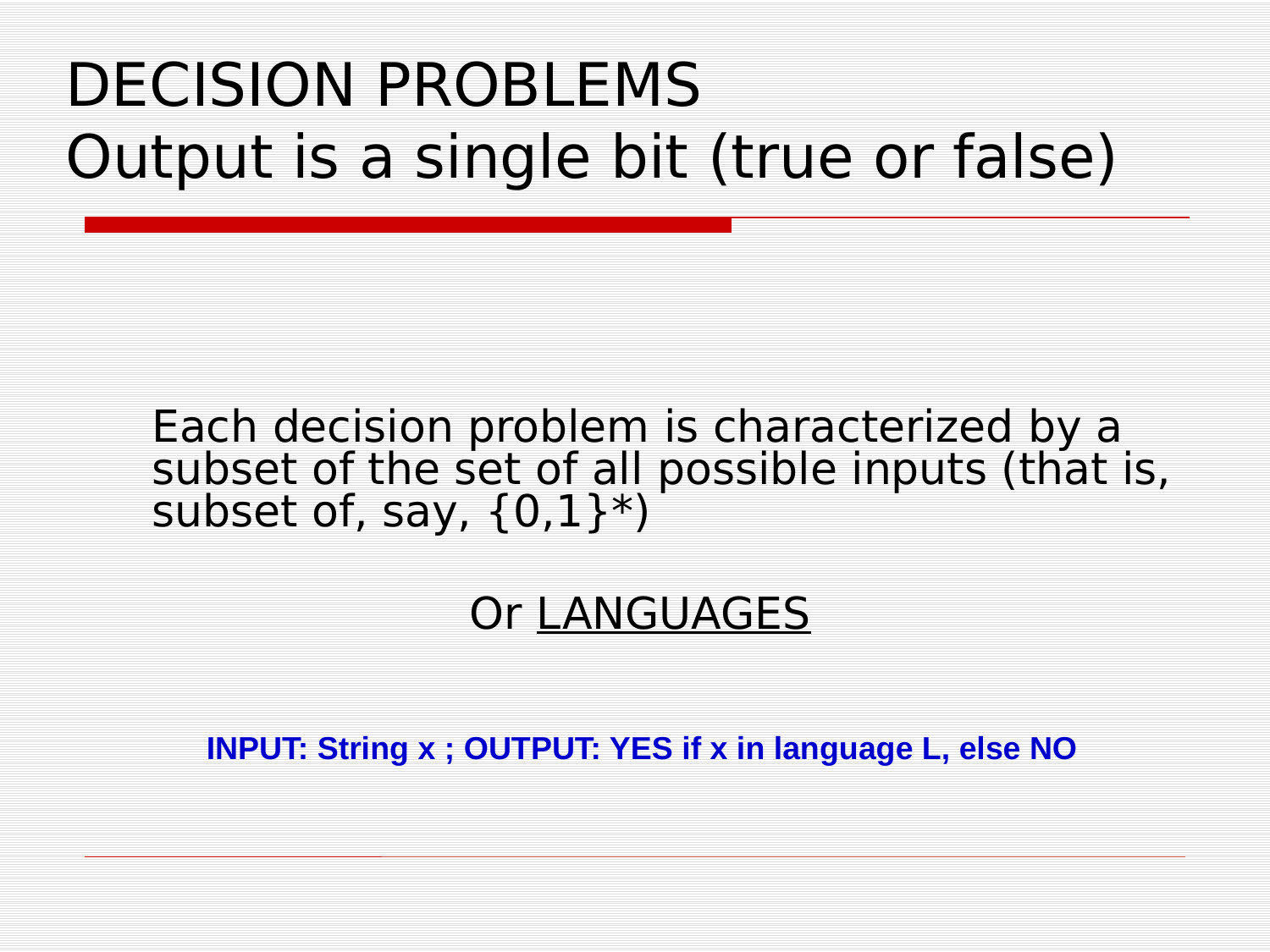

# DECISION PROBLEMS Output is a single bit (true or false)
	Each decision problem is characterized by a subset of the set of all possible inputs (that is, subset of, say, {0,1}*)

Or LANGUAGES

INPUT: String x ; OUTPUT: YES if x in language L, else NO